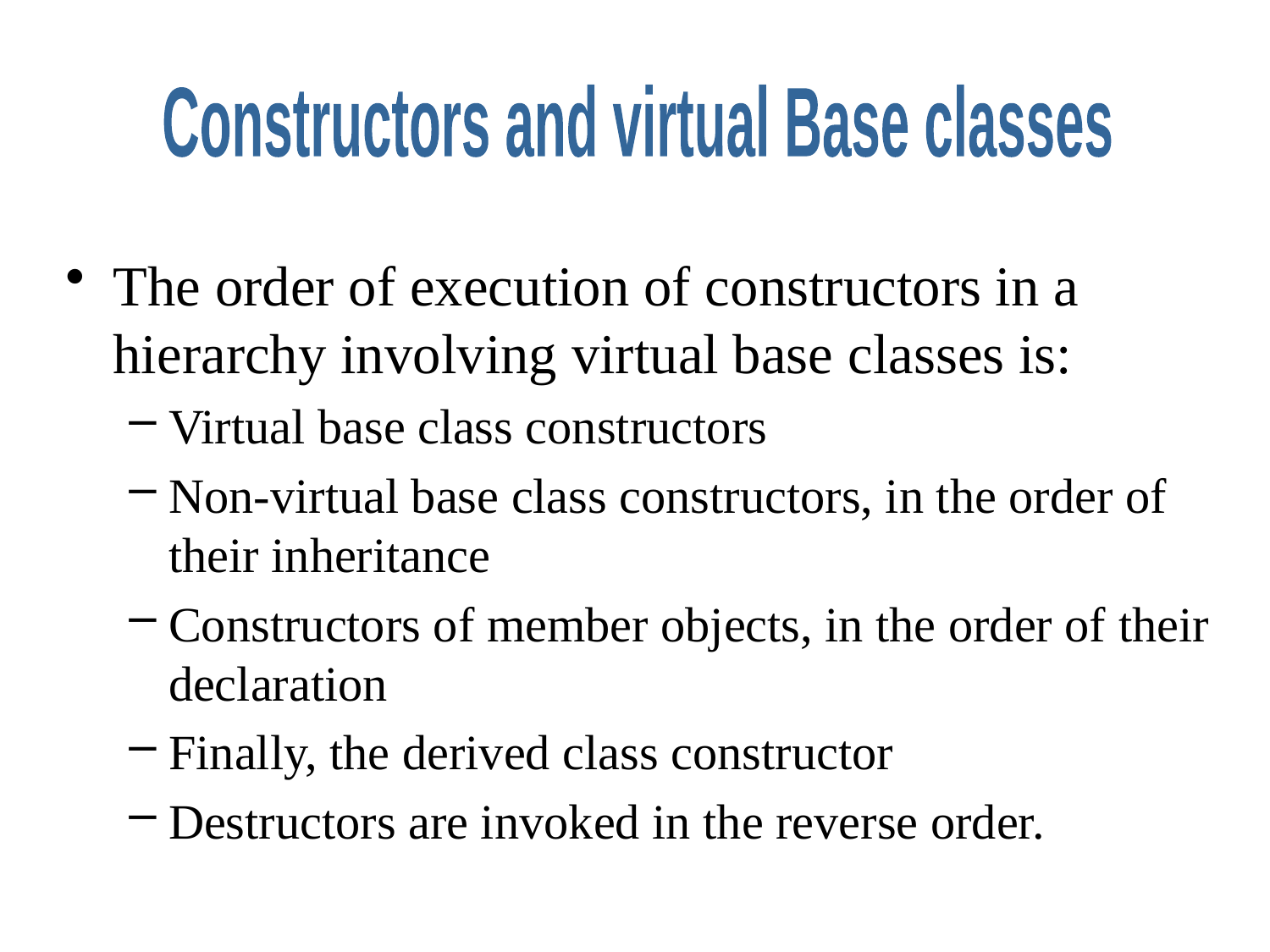

Constructors and virtual Base classes
The order of execution of constructors in a hierarchy involving virtual base classes is:
Virtual base class constructors
Non-virtual base class constructors, in the order of their inheritance
Constructors of member objects, in the order of their declaration
Finally, the derived class constructor
Destructors are invoked in the reverse order.